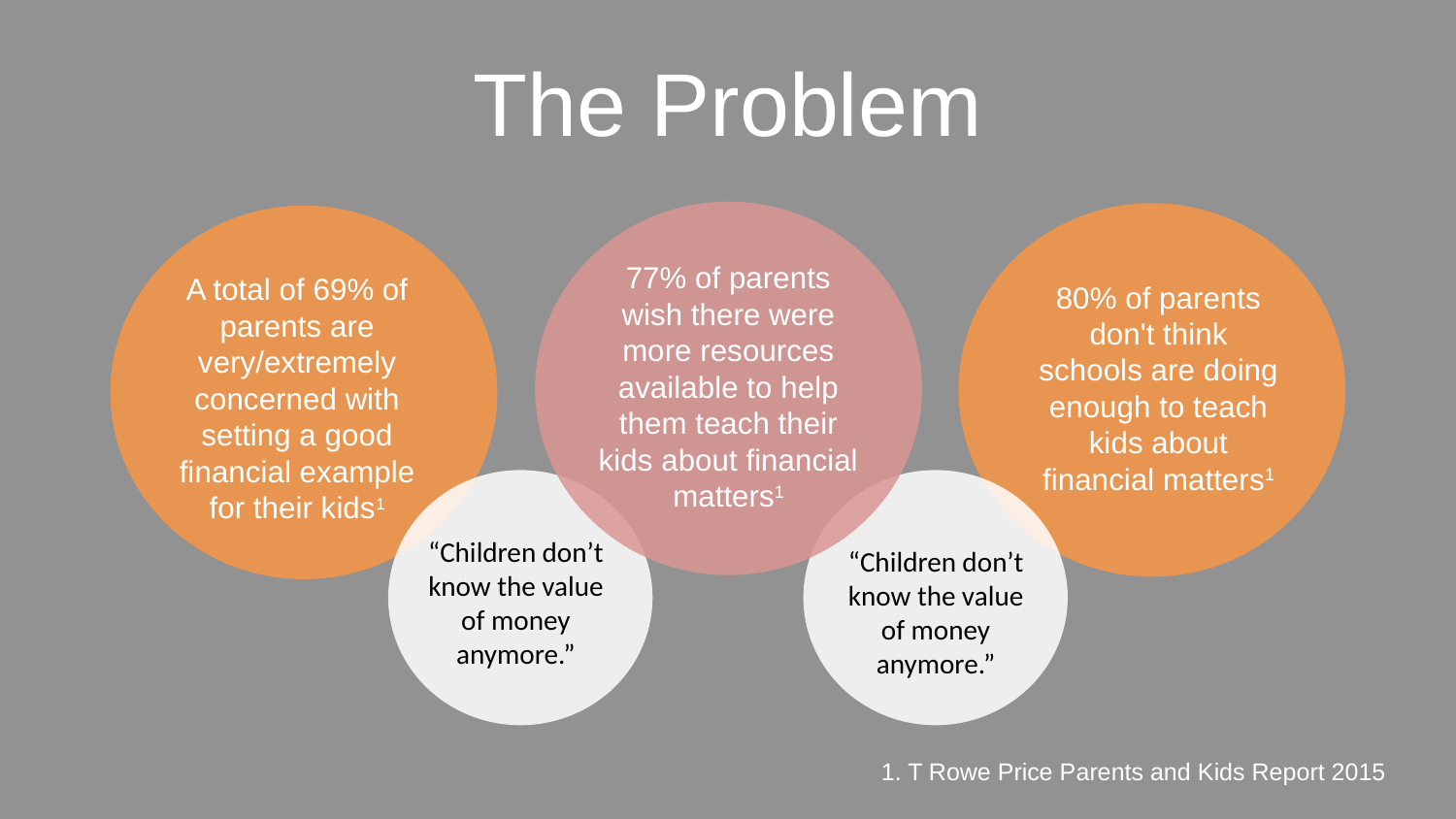

# The Problem

77% of parents wish there were more resources available to help them teach their kids about financial matters1

80% of parents don't think schools are doing enough to teach kids about financial matters1

A total of 69% of parents are very/extremely concerned with setting a good financial example for their kids1

“Children don’t know the value of money anymore.”

“Children don’t know the value of money anymore.”
1. T Rowe Price Parents and Kids Report 2015